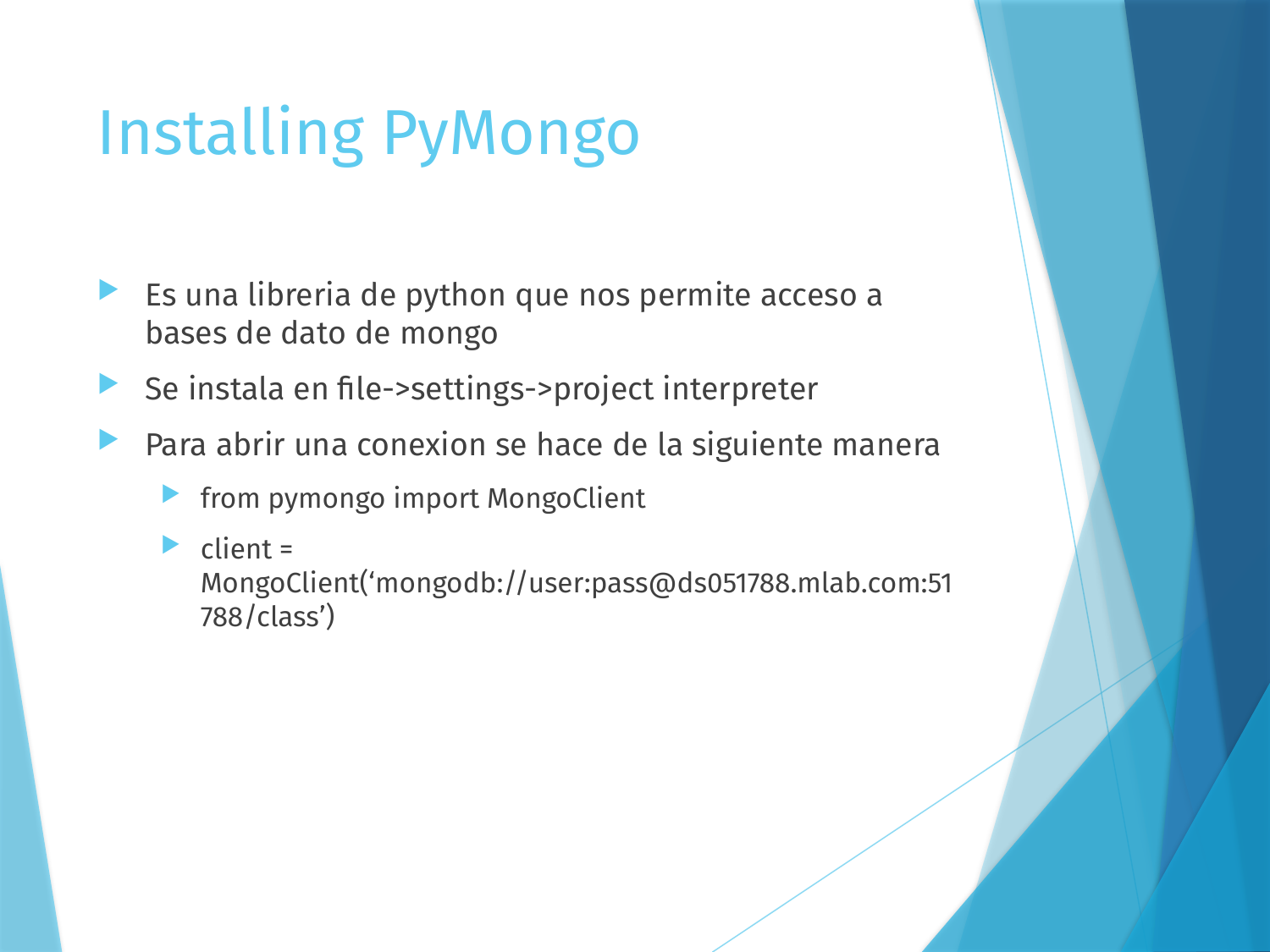

# Installing PyMongo
Es una libreria de python que nos permite acceso a bases de dato de mongo
Se instala en file->settings->project interpreter
Para abrir una conexion se hace de la siguiente manera
from pymongo import MongoClient
client = MongoClient(‘mongodb://user:pass@ds051788.mlab.com:51788/class’)